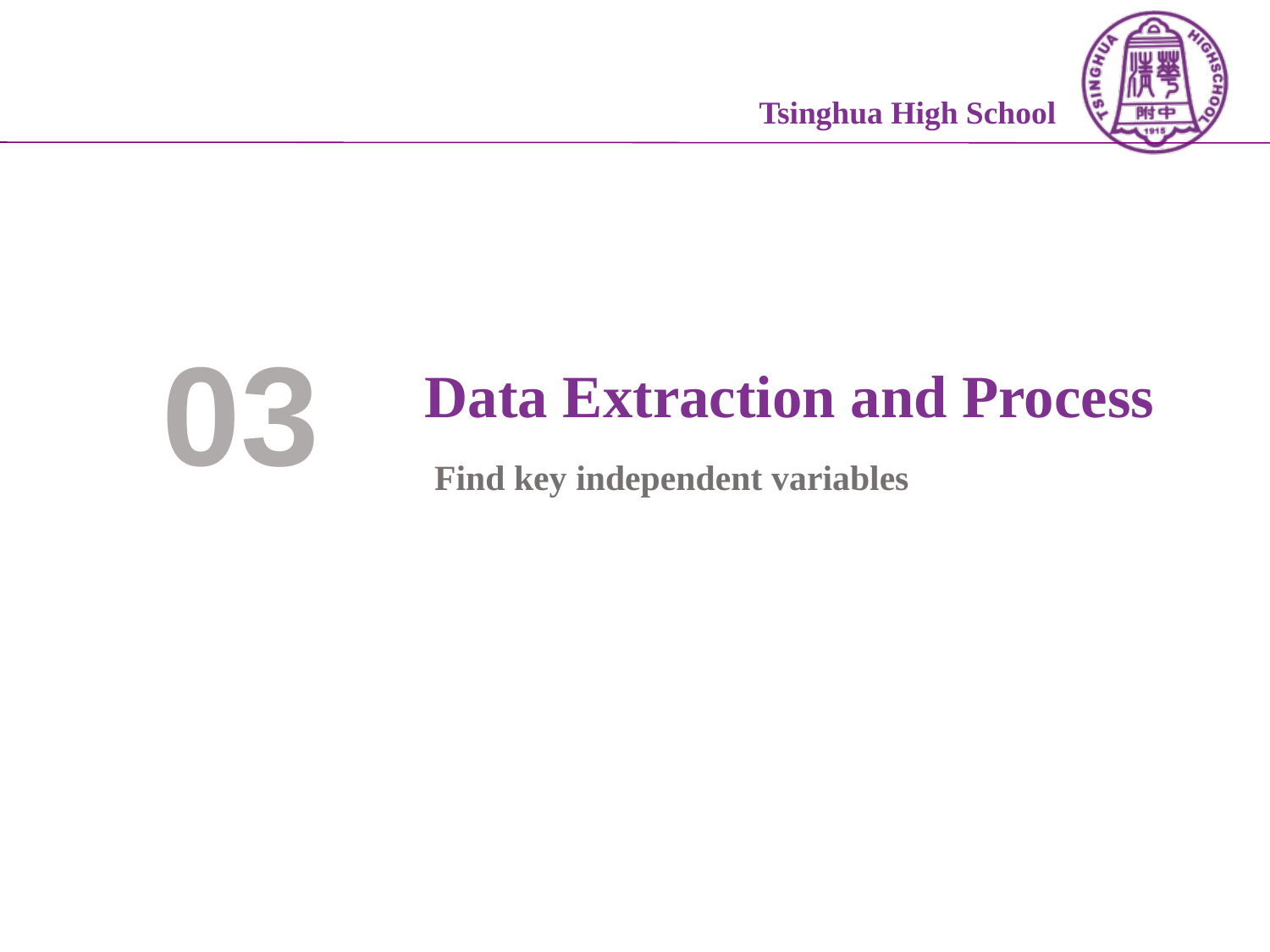

Tsinghua High School
03
Data Extraction and Process
Find key independent variables